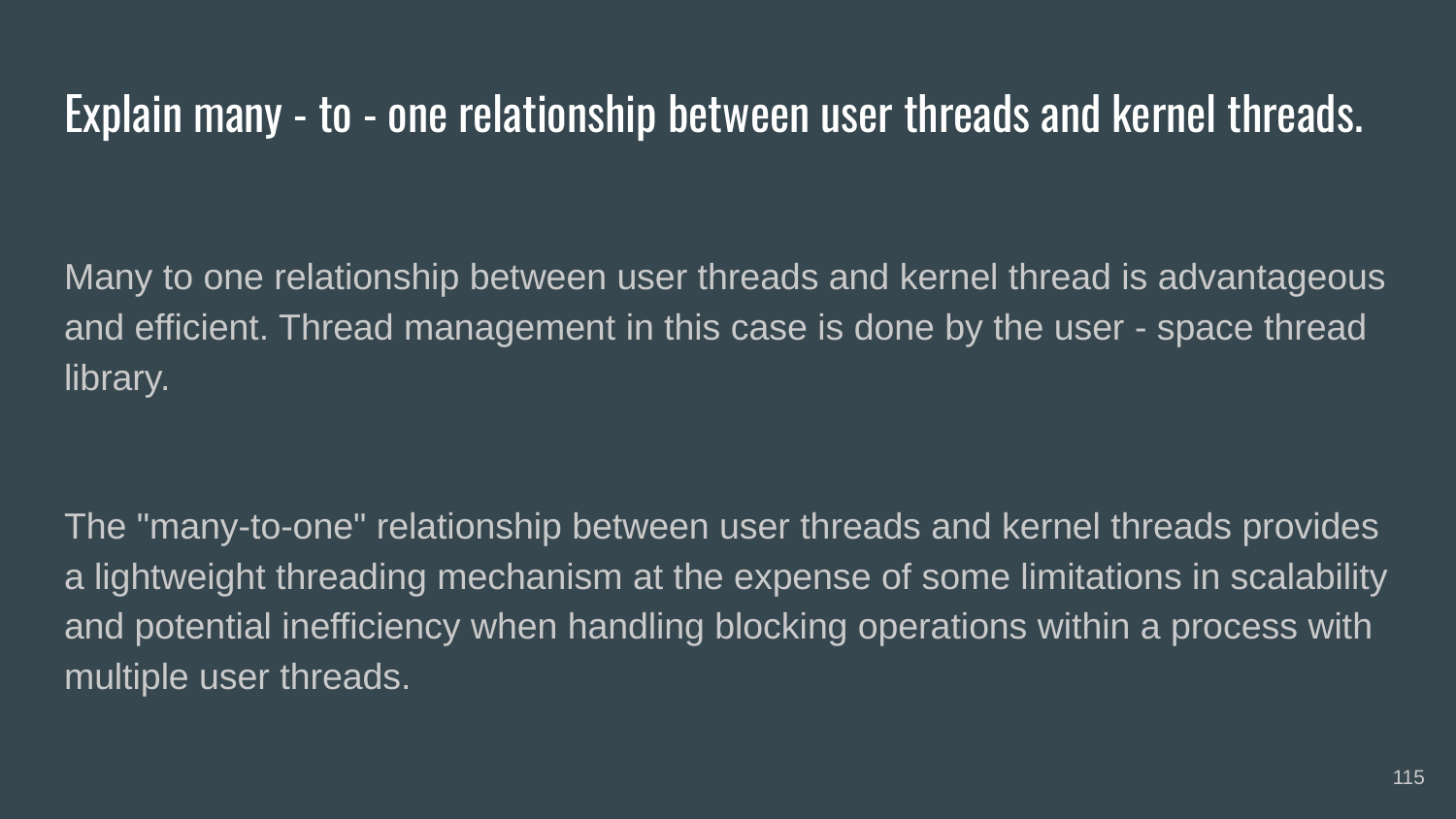

# Explain many - to - one relationship between user threads and kernel threads.
Many to one relationship between user threads and kernel thread is advantageous and efficient. Thread management in this case is done by the user - space thread library.

The "many-to-one" relationship between user threads and kernel threads provides a lightweight threading mechanism at the expense of some limitations in scalability and potential inefficiency when handling blocking operations within a process with multiple user threads.

115